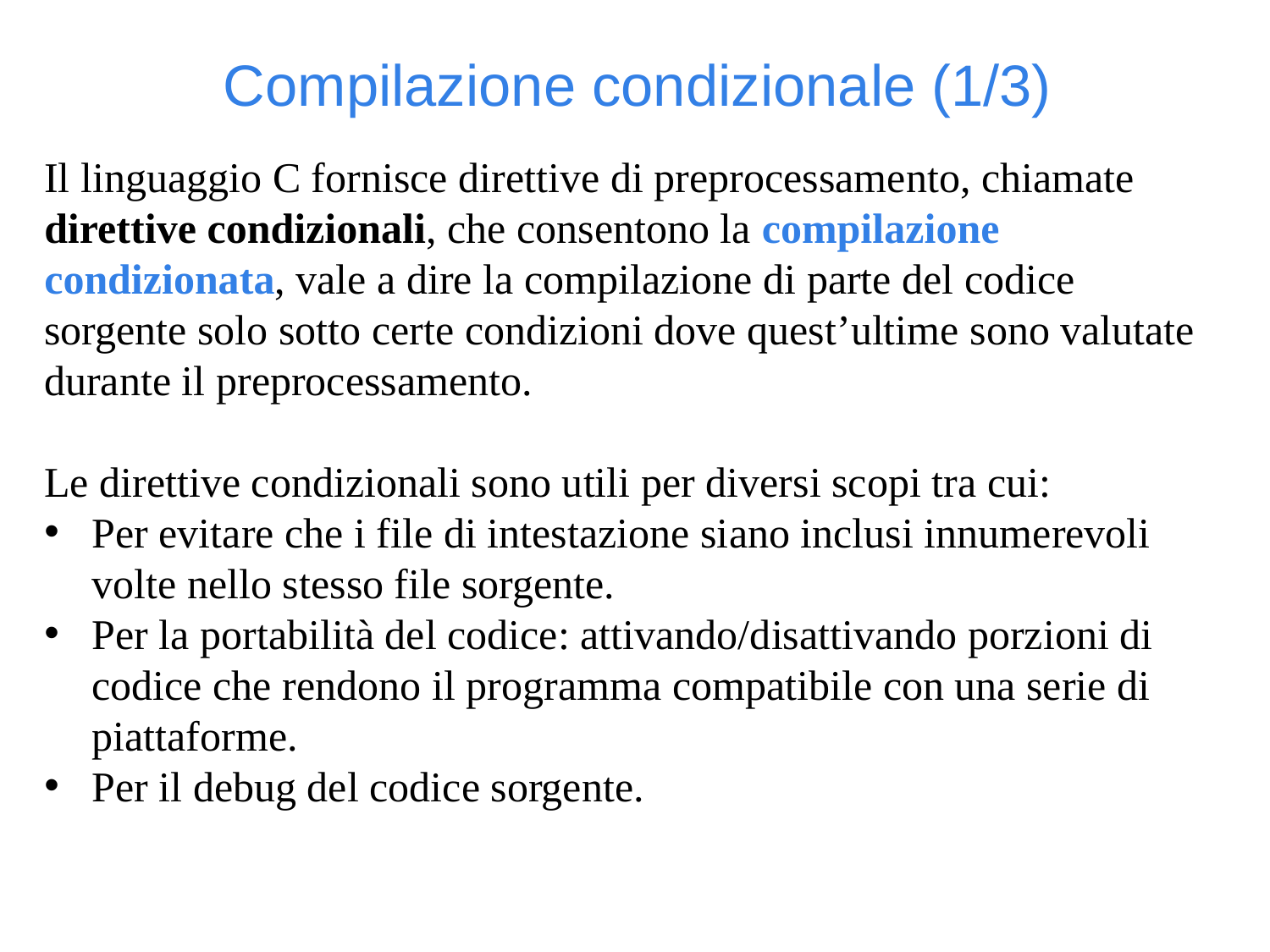

Compilazione condizionale (1/3)

Il linguaggio C fornisce direttive di preprocessamento, chiamate direttive condizionali, che consentono la compilazione condizionata, vale a dire la compilazione di parte del codice sorgente solo sotto certe condizioni dove quest’ultime sono valutate durante il preprocessamento.

Le direttive condizionali sono utili per diversi scopi tra cui:
Per evitare che i file di intestazione siano inclusi innumerevoli volte nello stesso file sorgente.
Per la portabilità del codice: attivando/disattivando porzioni di codice che rendono il programma compatibile con una serie di piattaforme.
Per il debug del codice sorgente.